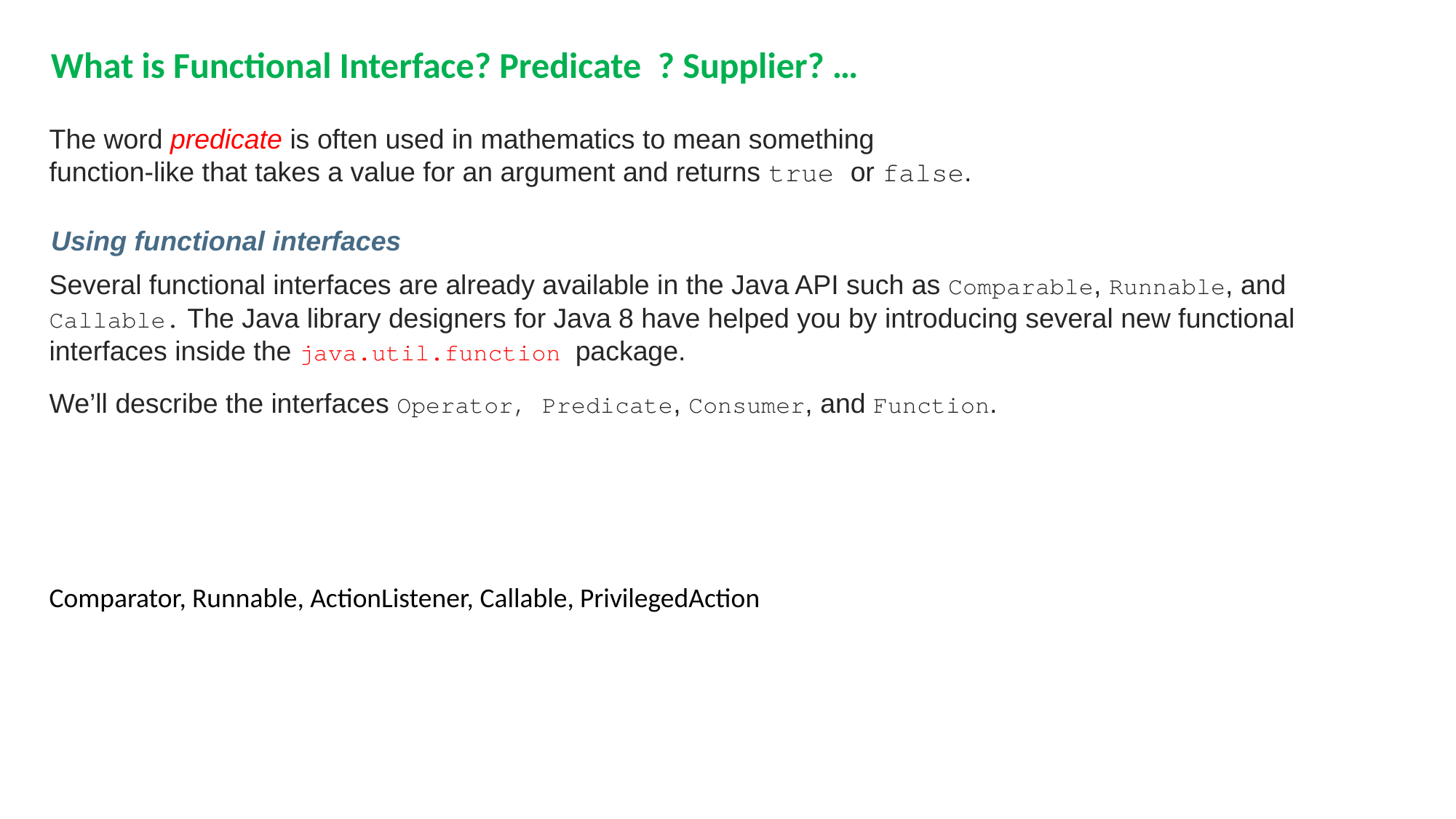

What is Functional Interface? Predicate  ? Supplier? …
The word predicate is often used in mathematics to mean something
function-like that takes a value for an argument and returns true or false.
Using functional interfaces
Several functional interfaces are already available in the Java API such as Comparable, Runnable, and Callable. The Java library designers for Java 8 have helped you by introducing several new functional interfaces inside the java.util.function package.
We’ll describe the interfaces Operator, Predicate, Consumer, and Function.
Comparator, Runnable, ActionListener, Callable, PrivilegedAction